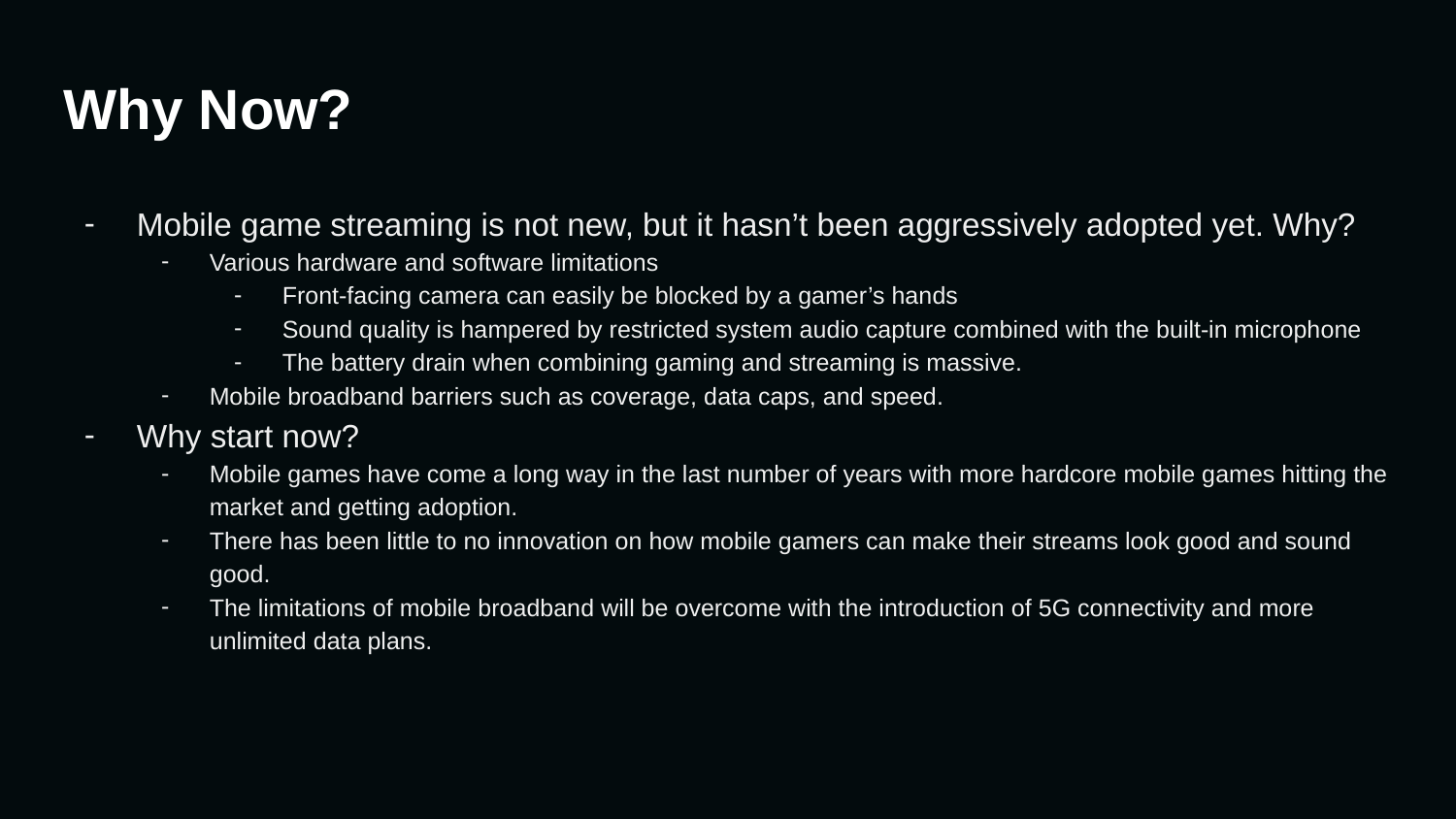

Why Now?
Mobile game streaming is not new, but it hasn’t been aggressively adopted yet. Why?
Various hardware and software limitations
Front-facing camera can easily be blocked by a gamer’s hands
Sound quality is hampered by restricted system audio capture combined with the built-in microphone
The battery drain when combining gaming and streaming is massive.
Mobile broadband barriers such as coverage, data caps, and speed.
Why start now?
Mobile games have come a long way in the last number of years with more hardcore mobile games hitting the market and getting adoption.
There has been little to no innovation on how mobile gamers can make their streams look good and sound good.
The limitations of mobile broadband will be overcome with the introduction of 5G connectivity and more unlimited data plans.